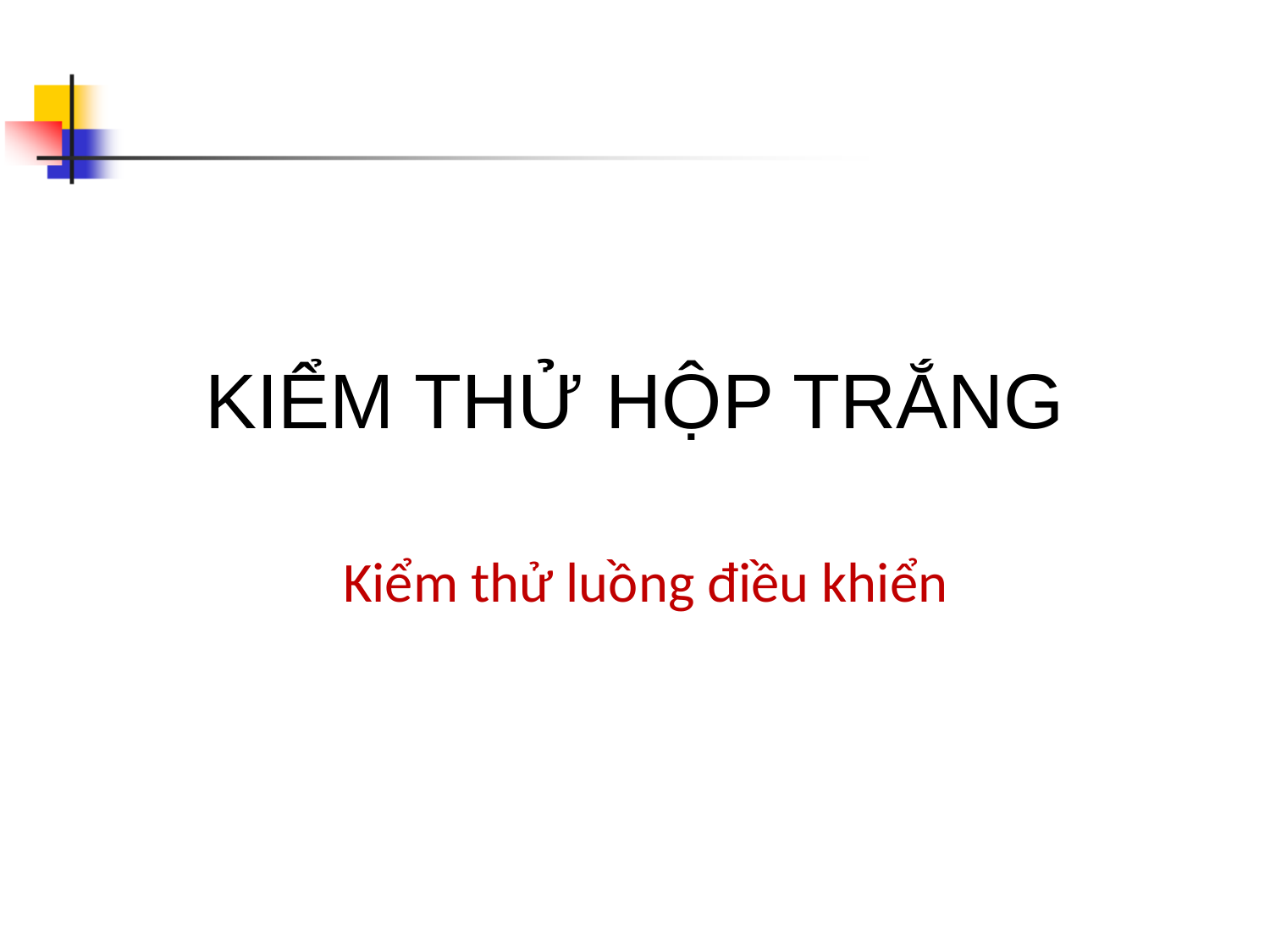

# KIỂM THỬ HỘP TRẮNG
Kiểm thử luồng điều khiển